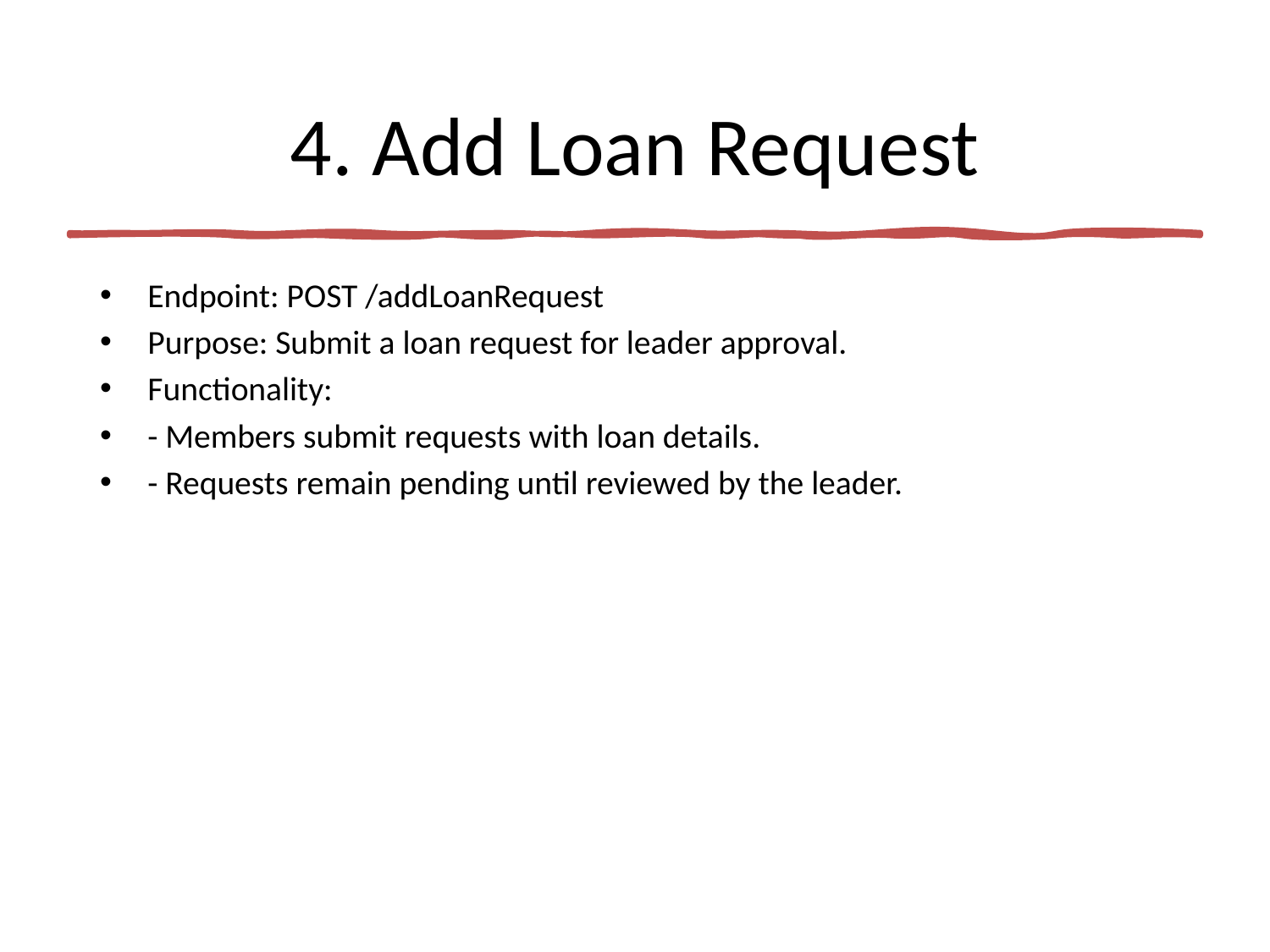

# 4. Add Loan Request

Endpoint: POST /addLoanRequest
Purpose: Submit a loan request for leader approval.
Functionality:
- Members submit requests with loan details.
- Requests remain pending until reviewed by the leader.